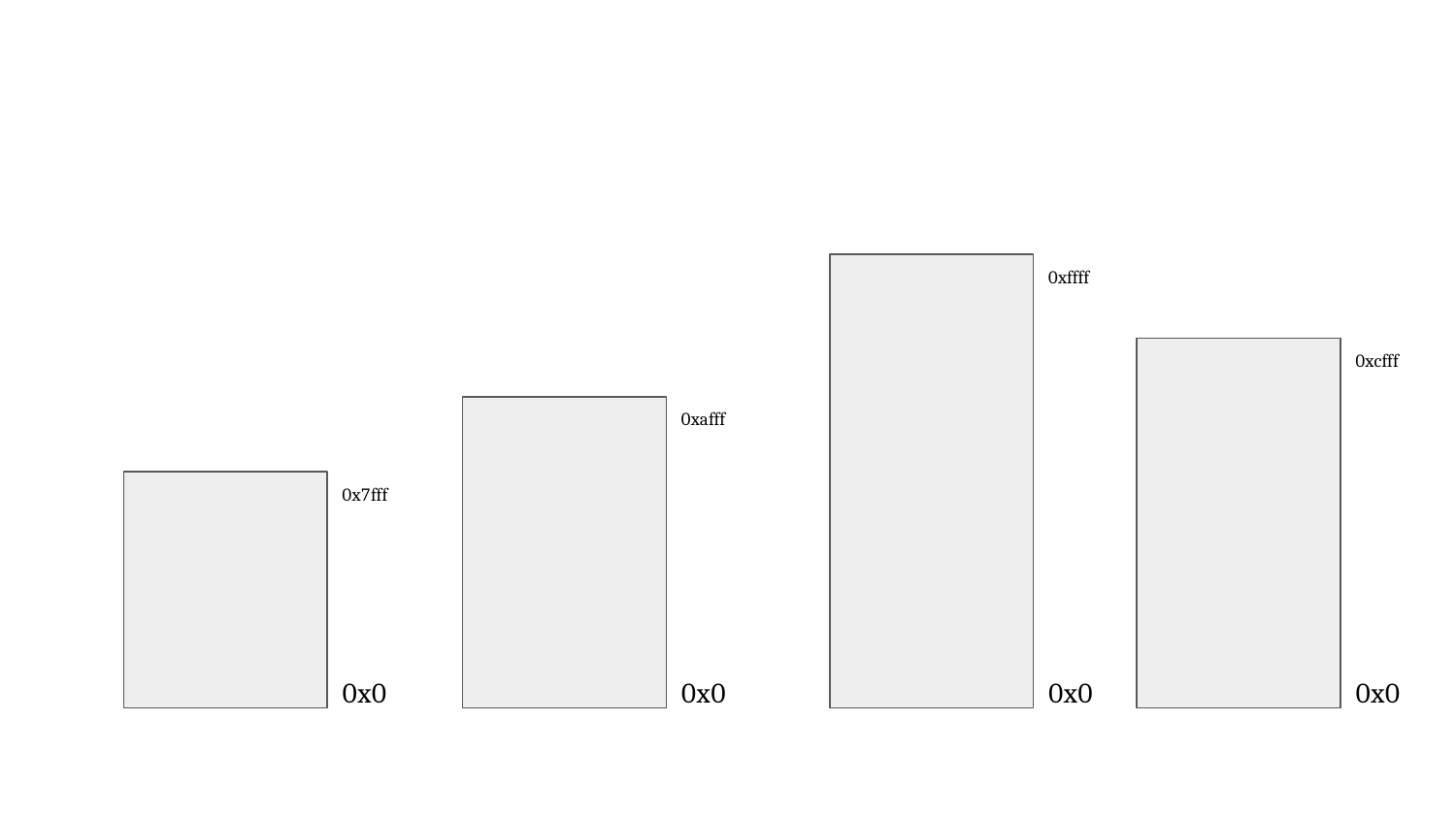

0xffff

0xcfff

0xafff

0x7fff
0x0
0x0
0x0
0x0